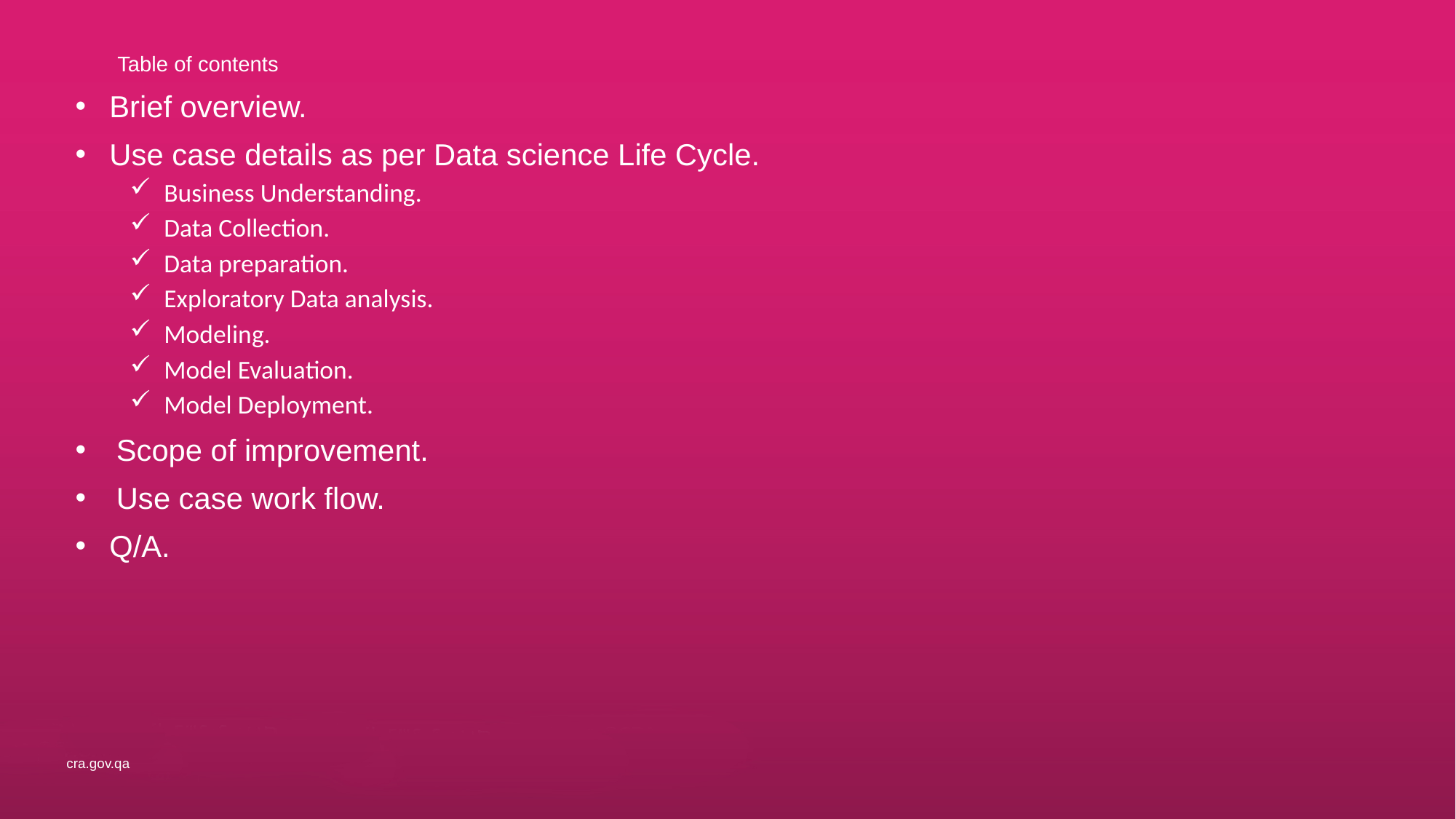

Table of contents
Brief overview.
Use case details as per Data science Life Cycle.
Business Understanding.
Data Collection.
Data preparation.
Exploratory Data analysis.
Modeling.
Model Evaluation.
Model Deployment.
Scope of improvement.
Use case work flow.
Q/A.